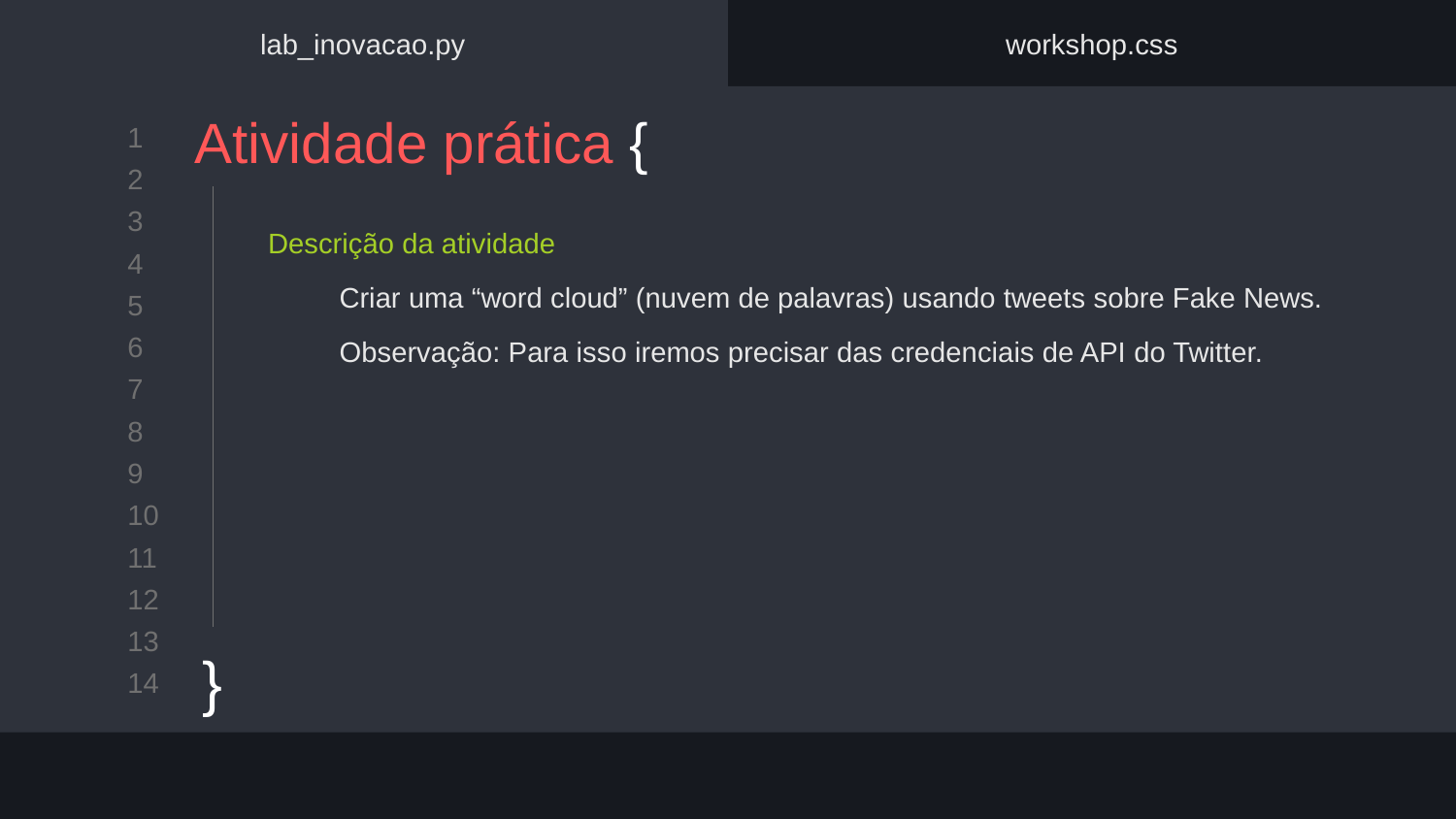

lab_inovacao.py
workshop.css
# Atividade prática {
}
Descrição da atividade
Criar uma “word cloud” (nuvem de palavras) usando tweets sobre Fake News.
Observação: Para isso iremos precisar das credenciais de API do Twitter.